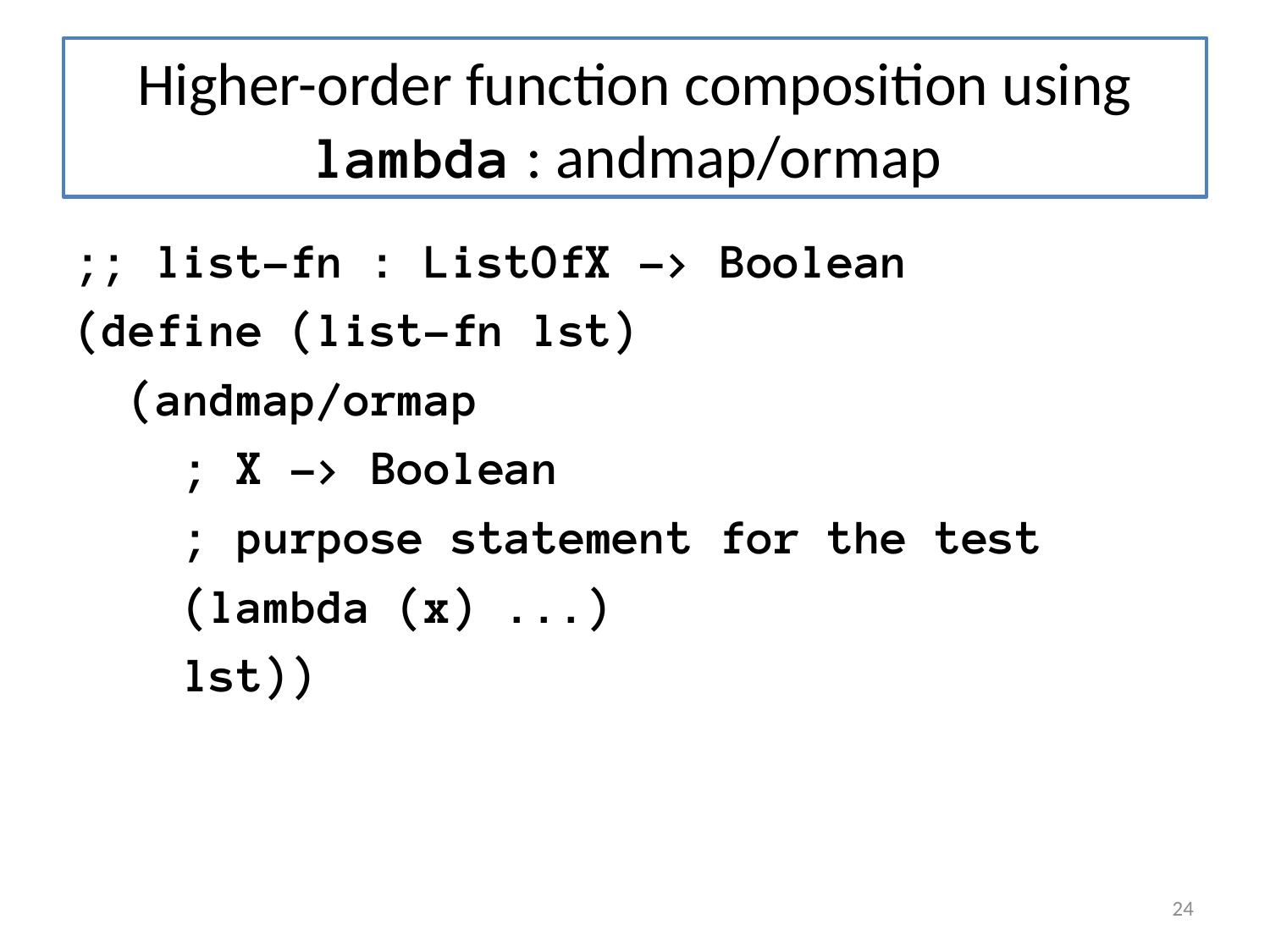

# Higher-order function composition using lambda : andmap/ormap
;; list-fn : ListOfX -> Boolean
(define (list-fn lst)
  (andmap/ormap
    ; X -> Boolean
    ; purpose statement for the test
    (lambda (x) ...)
    lst))

24